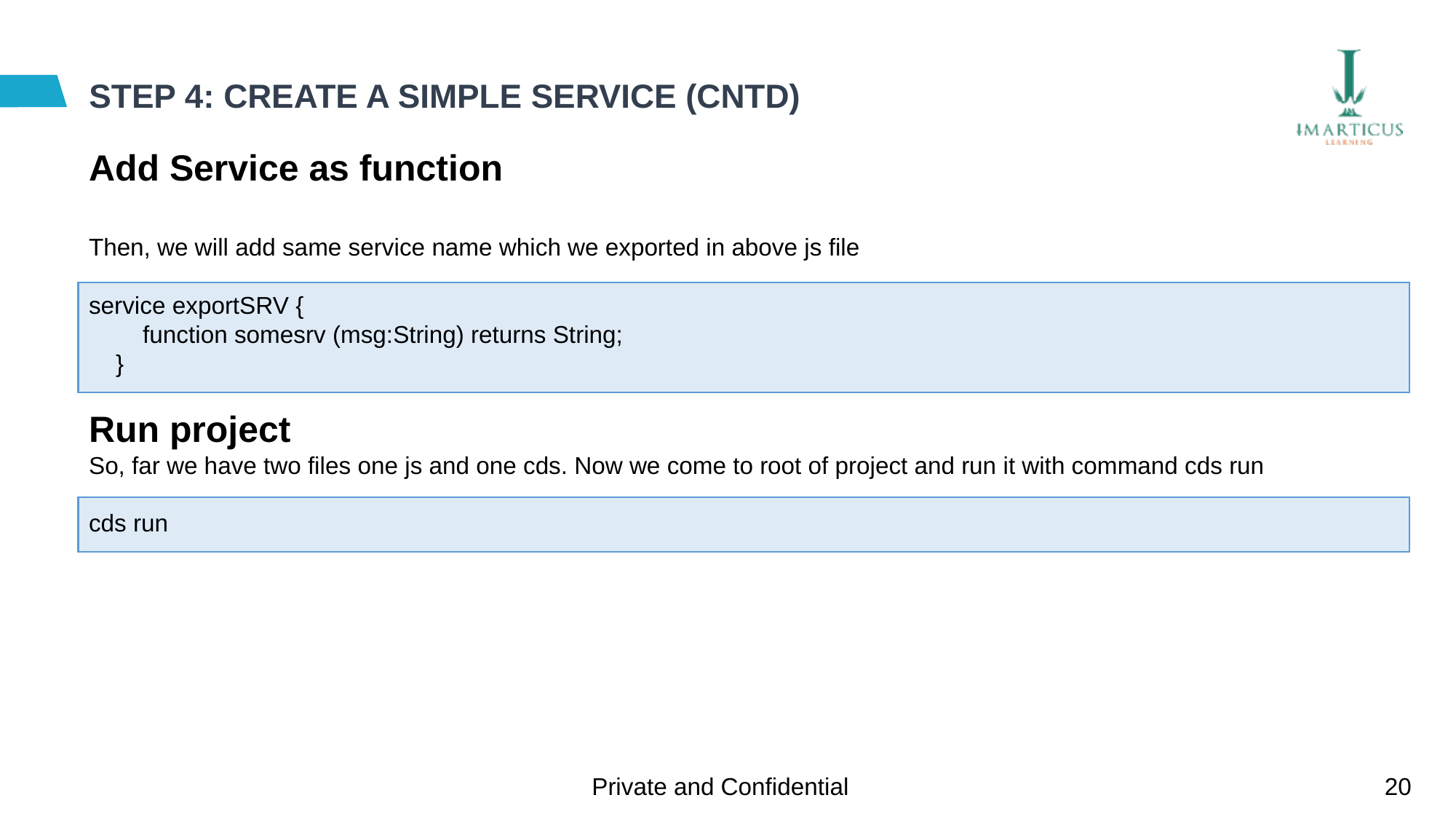

# STEP 4: CREATE A SIMPLE SERVICE (CNTD)
Add Service as function

Then, we will add same service name which we exported in above js file

service exportSRV {
        function somesrv (msg:String) returns String;
    }

Run project
So, far we have two files one js and one cds. Now we come to root of project and run it with command cds run

cds run